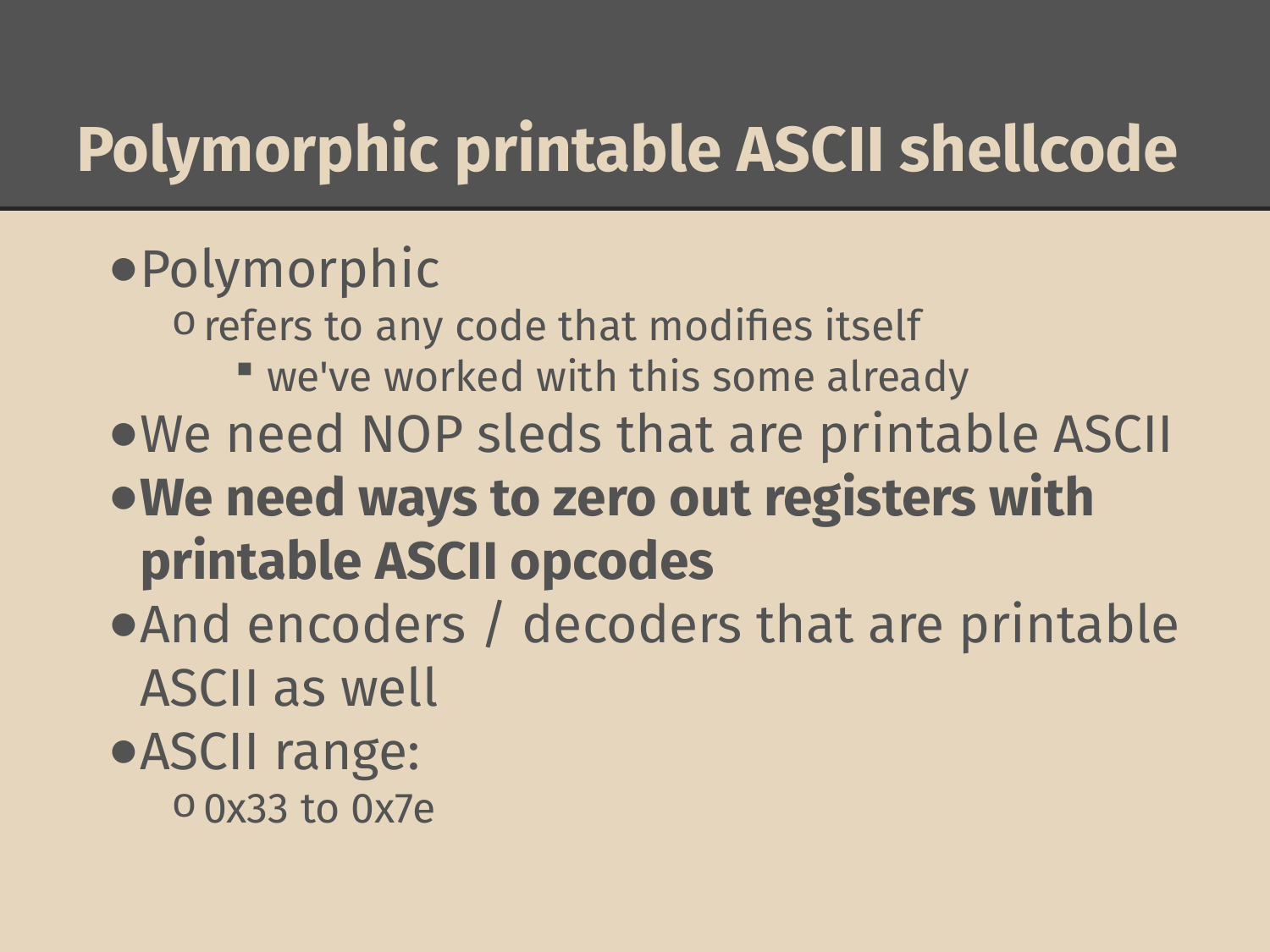

# Polymorphic printable ASCII shellcode
Polymorphic
refers to any code that modifies itself
we've worked with this some already
We need NOP sleds that are printable ASCII
We need ways to zero out registers with printable ASCII opcodes
And encoders / decoders that are printable ASCII as well
ASCII range:
0x33 to 0x7e